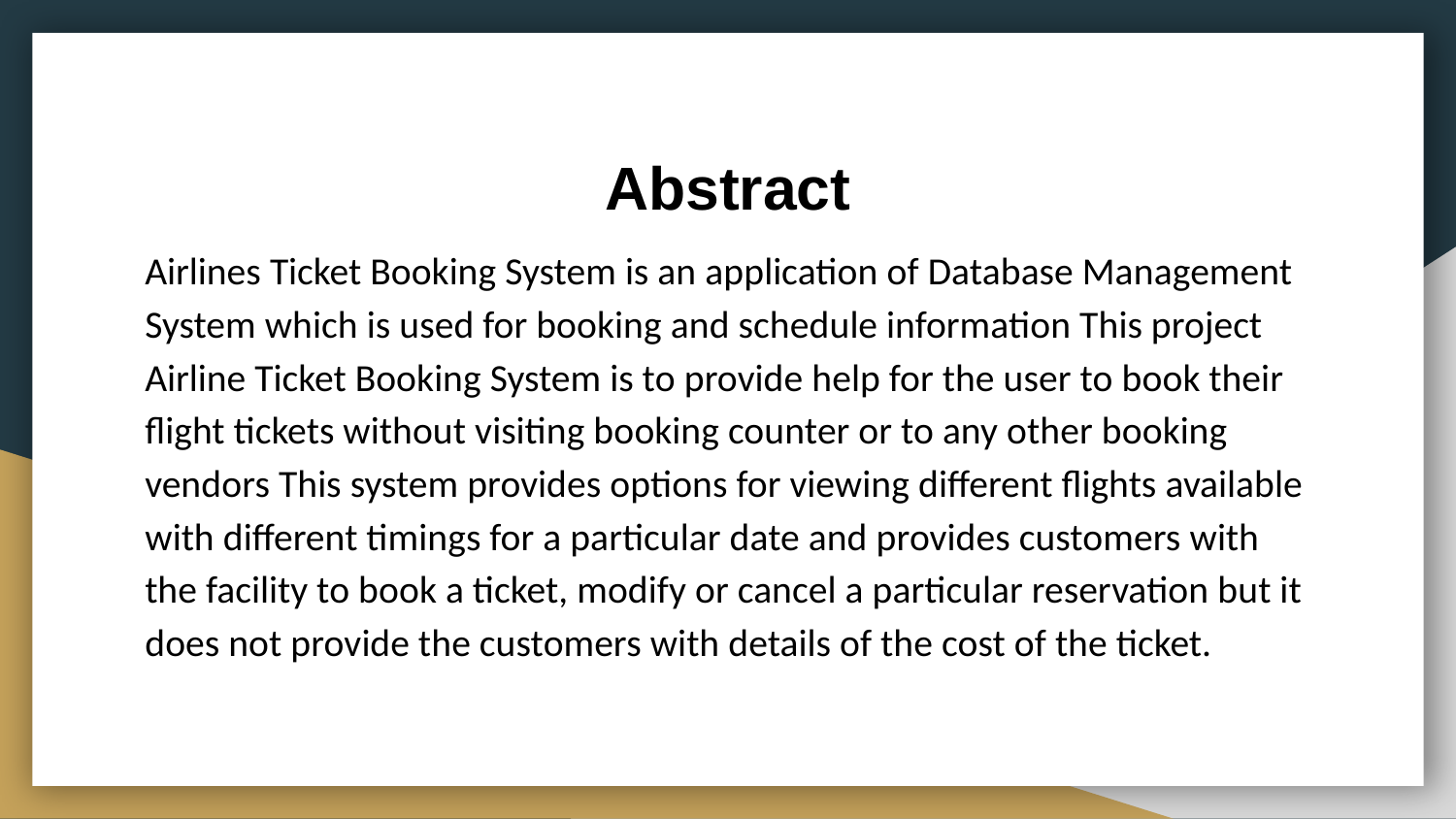

# Abstract

Airlines Ticket Booking System is an application of Database Management System which is used for booking and schedule information This project Airline Ticket Booking System is to provide help for the user to book their flight tickets without visiting booking counter or to any other booking vendors This system provides options for viewing different flights available with different timings for a particular date and provides customers with the facility to book a ticket, modify or cancel a particular reservation but it does not provide the customers with details of the cost of the ticket.